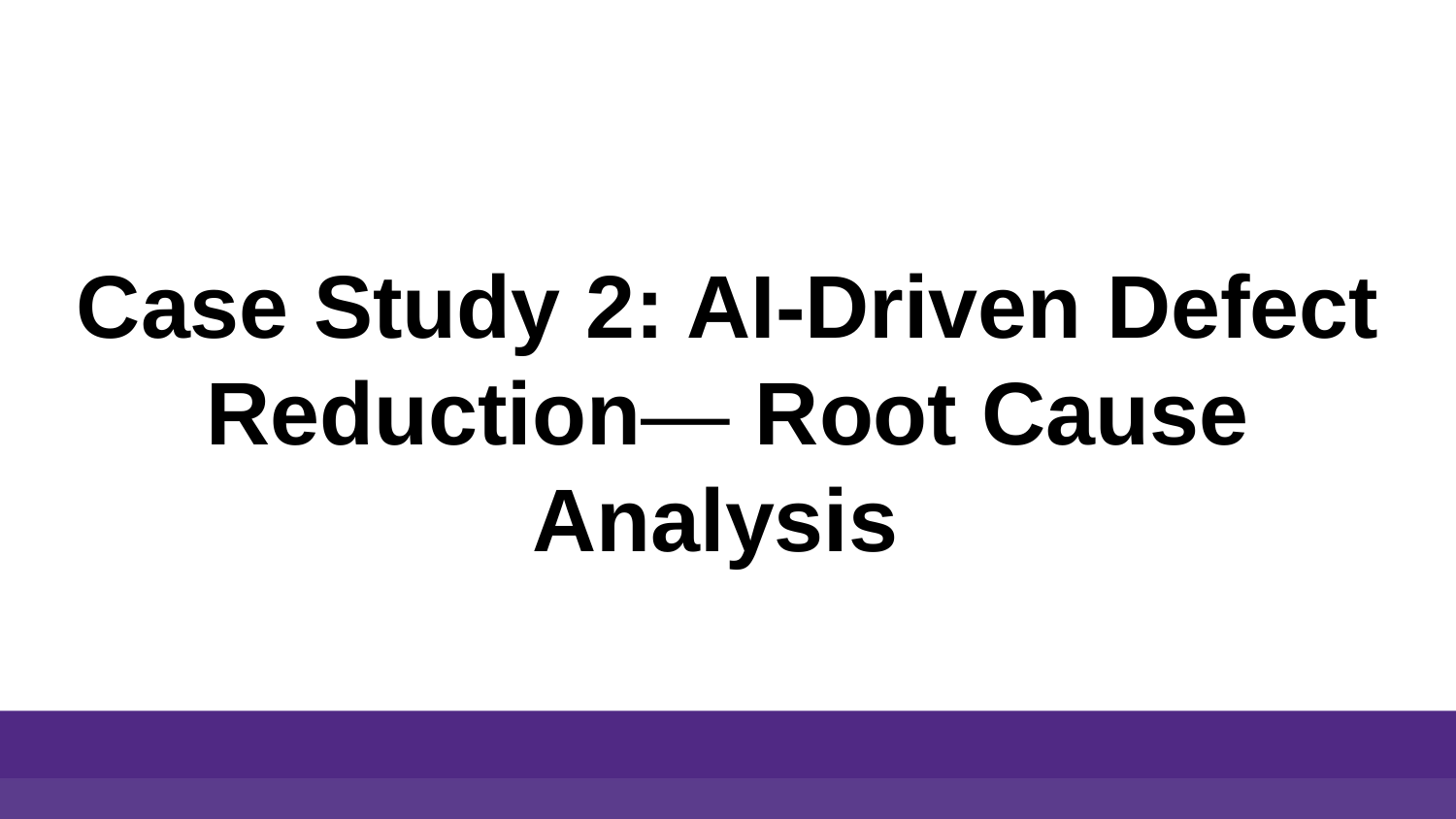

# Case Study 2: AI-Driven Defect Reduction— Root Cause Analysis